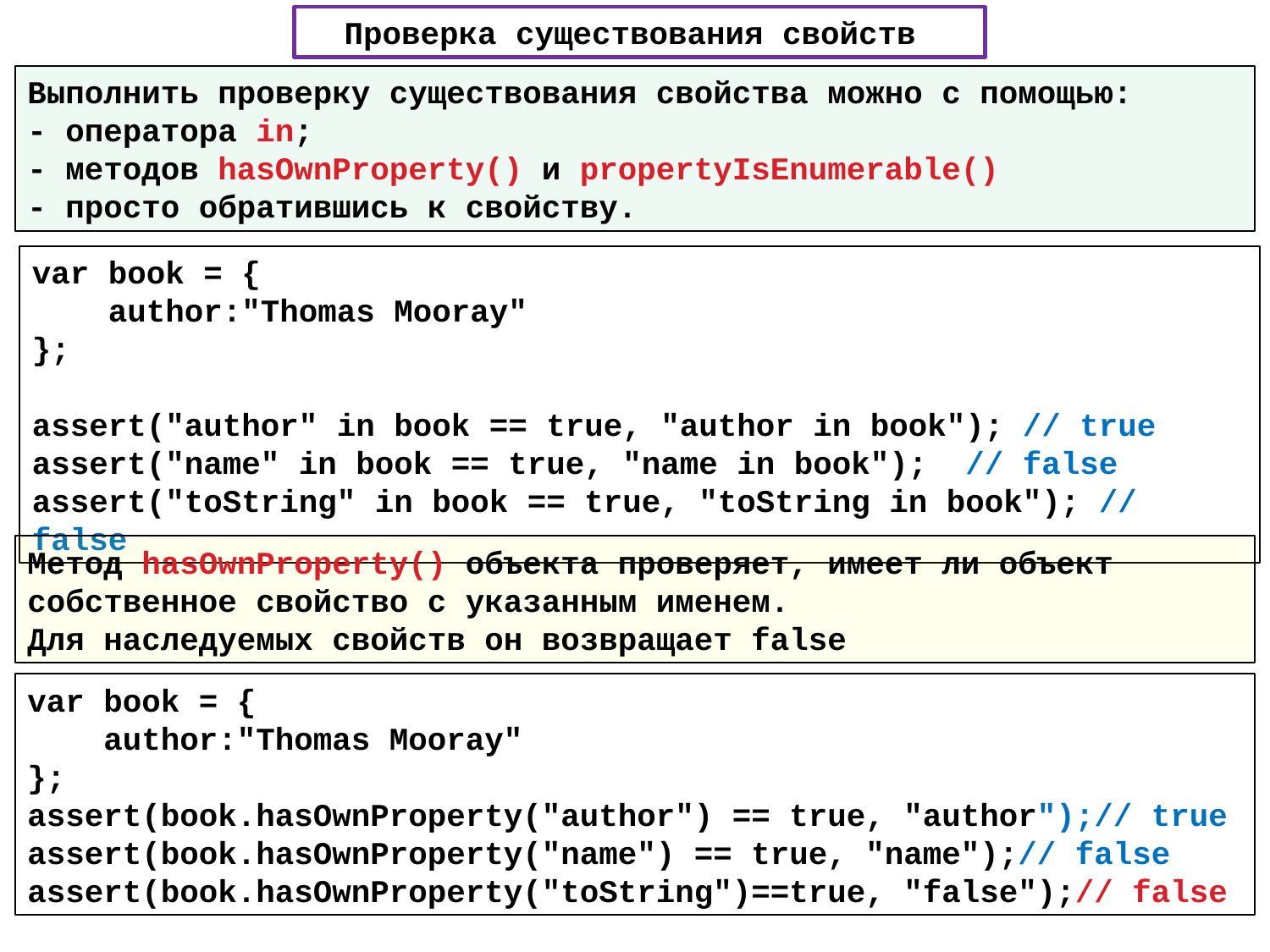

Проверка существования свойств
Выполнить проверку существования свойства можно с помощью:
- оператора in;
- методов hasOwnProperty() и propertyIsEnumerable()
- просто обратившись к свойству.
var book = {
    author:"Thomas Mooray"
};

assert("author" in book == true, "author in book"); // true
assert("name" in book == true, "name in book");  // false
assert("toString" in book == true, "toString in book"); // false
Метод hasOwnProperty() объекта проверяет, имеет ли объект собственное свойство с указанным именем.
Для наследуемых свойств он возвращает false
var book = {
    author:"Thomas Mooray"
};
assert(book.hasOwnProperty("author") == true, "author");// true
assert(book.hasOwnProperty("name") == true, "name");// false
assert(book.hasOwnProperty("toString")==true, "false");// false